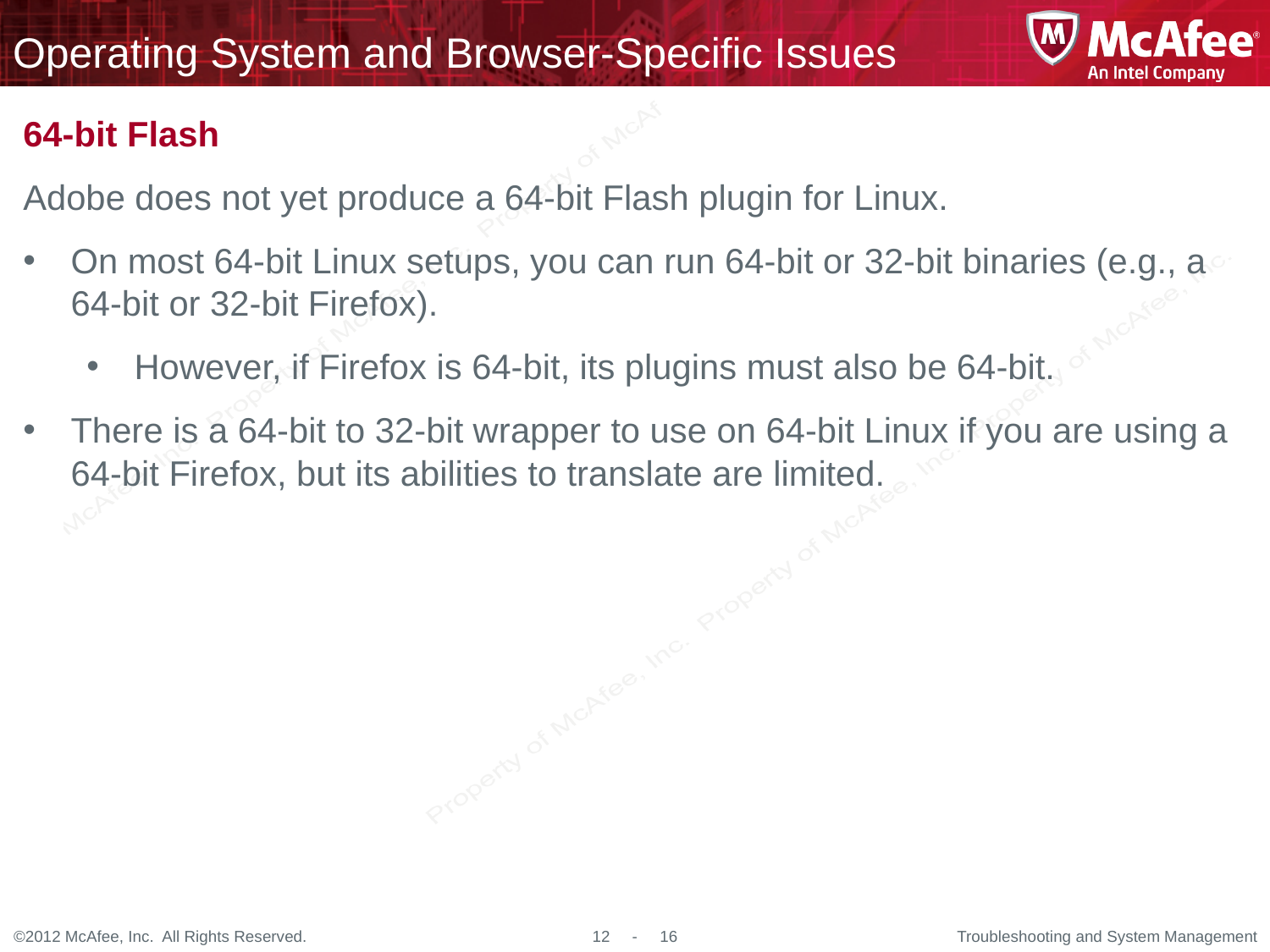

# Operating System and Browser-Specific Issues
64-bit Flash
Adobe does not yet produce a 64-bit Flash plugin for Linux.
On most 64-bit Linux setups, you can run 64-bit or 32-bit binaries (e.g., a 64-bit or 32-bit Firefox).
However, if Firefox is 64-bit, its plugins must also be 64-bit.
There is a 64-bit to 32-bit wrapper to use on 64-bit Linux if you are using a 64-bit Firefox, but its abilities to translate are limited.

Troubleshooting and System Management